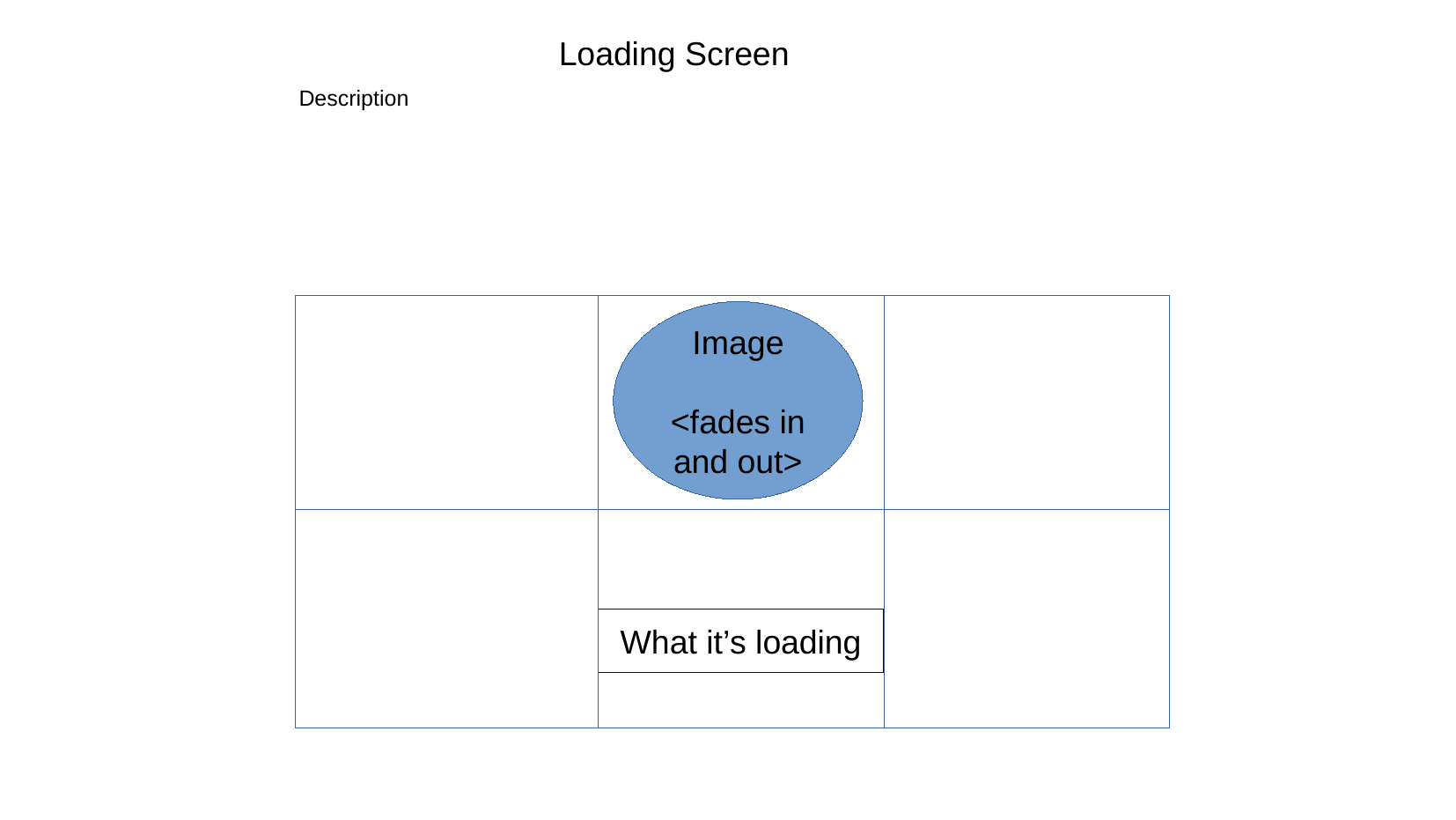

Loading Screen
Description

Image

<fades in and out>

What it’s loading